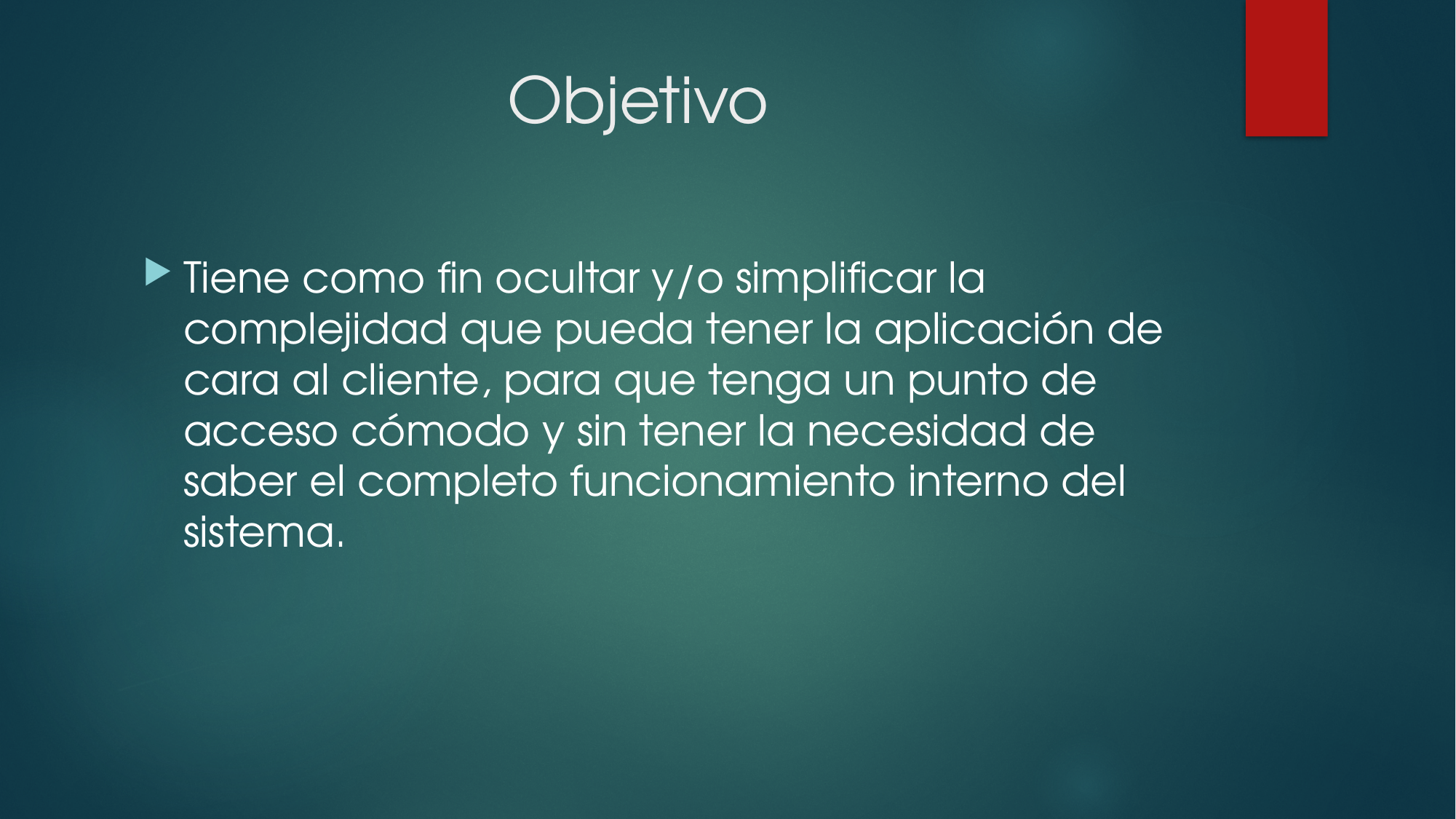

# Objetivo
Tiene como fin ocultar y/o simplificar la complejidad que pueda tener la aplicación de cara al cliente, para que tenga un punto de acceso cómodo y sin tener la necesidad de saber el completo funcionamiento interno del sistema.